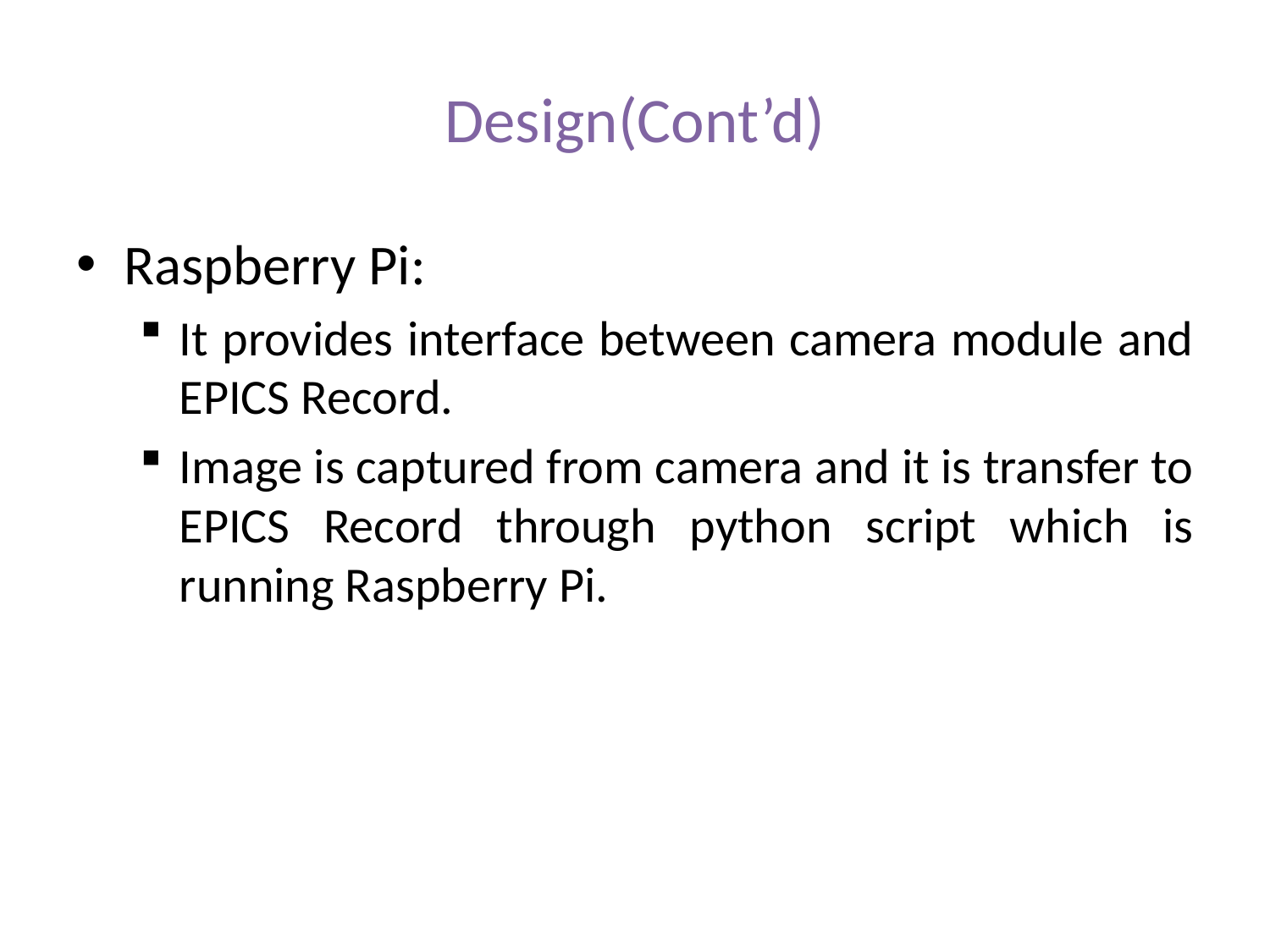

# Design(Cont’d)
Raspberry Pi:
It provides interface between camera module and EPICS Record.
Image is captured from camera and it is transfer to EPICS Record through python script which is running Raspberry Pi.